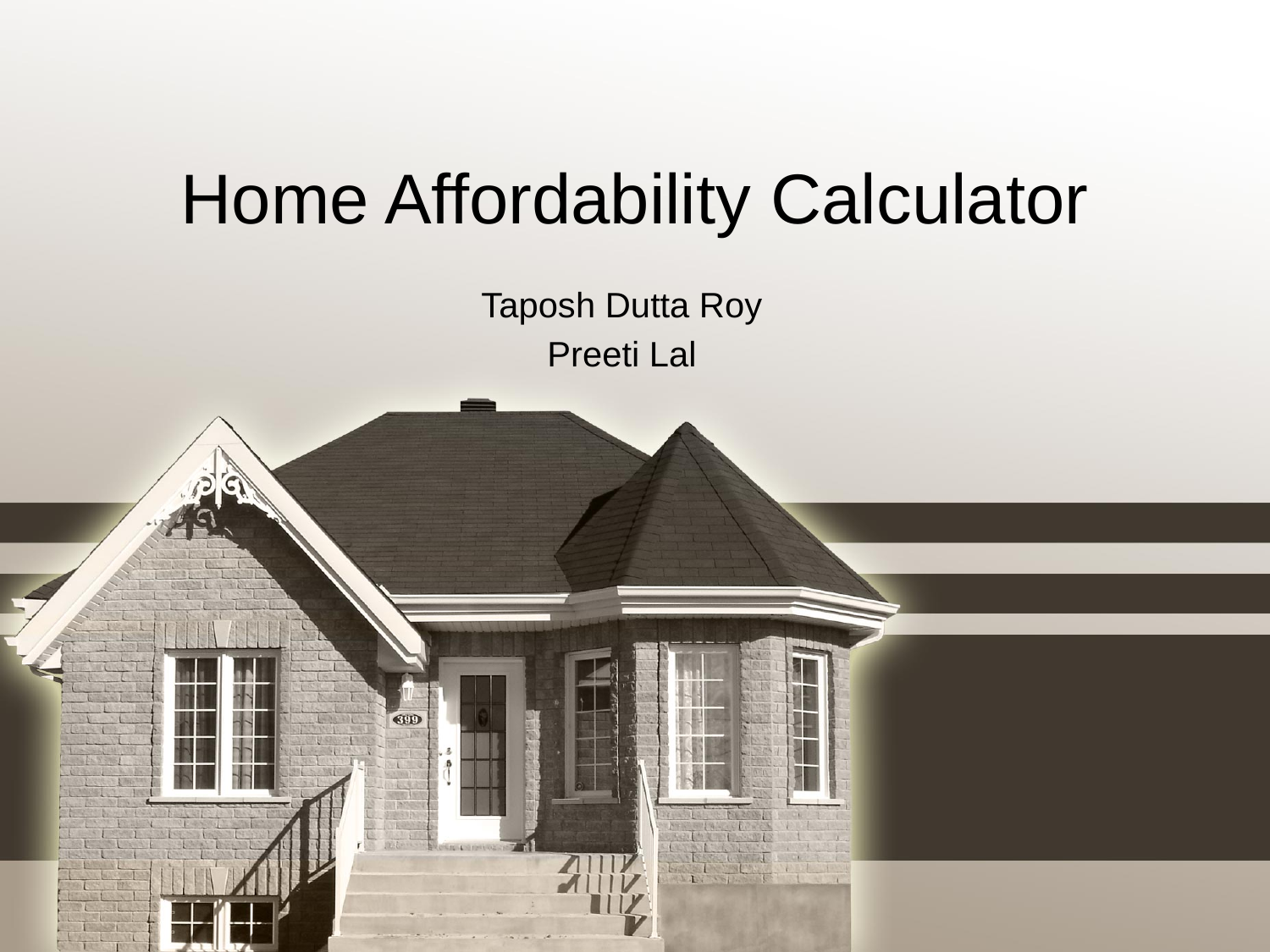

# Home Affordability Calculator
Taposh Dutta Roy
Preeti Lal